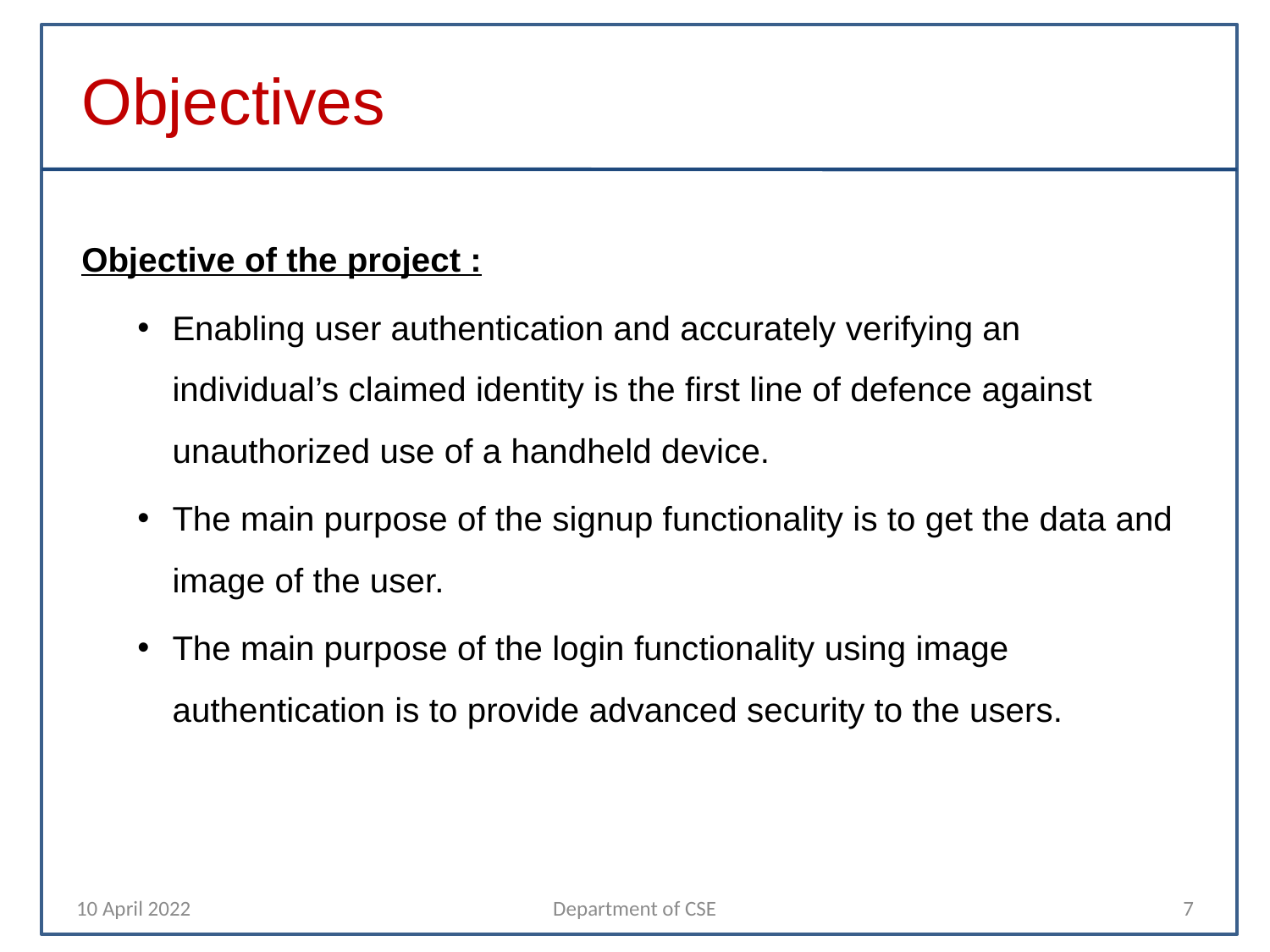

# Objectives
Objective of the project :
Enabling user authentication and accurately verifying an individual’s claimed identity is the first line of defence against unauthorized use of a handheld device.
The main purpose of the signup functionality is to get the data and image of the user.
The main purpose of the login functionality using image authentication is to provide advanced security to the users.
10 April 2022
Department of CSE
7